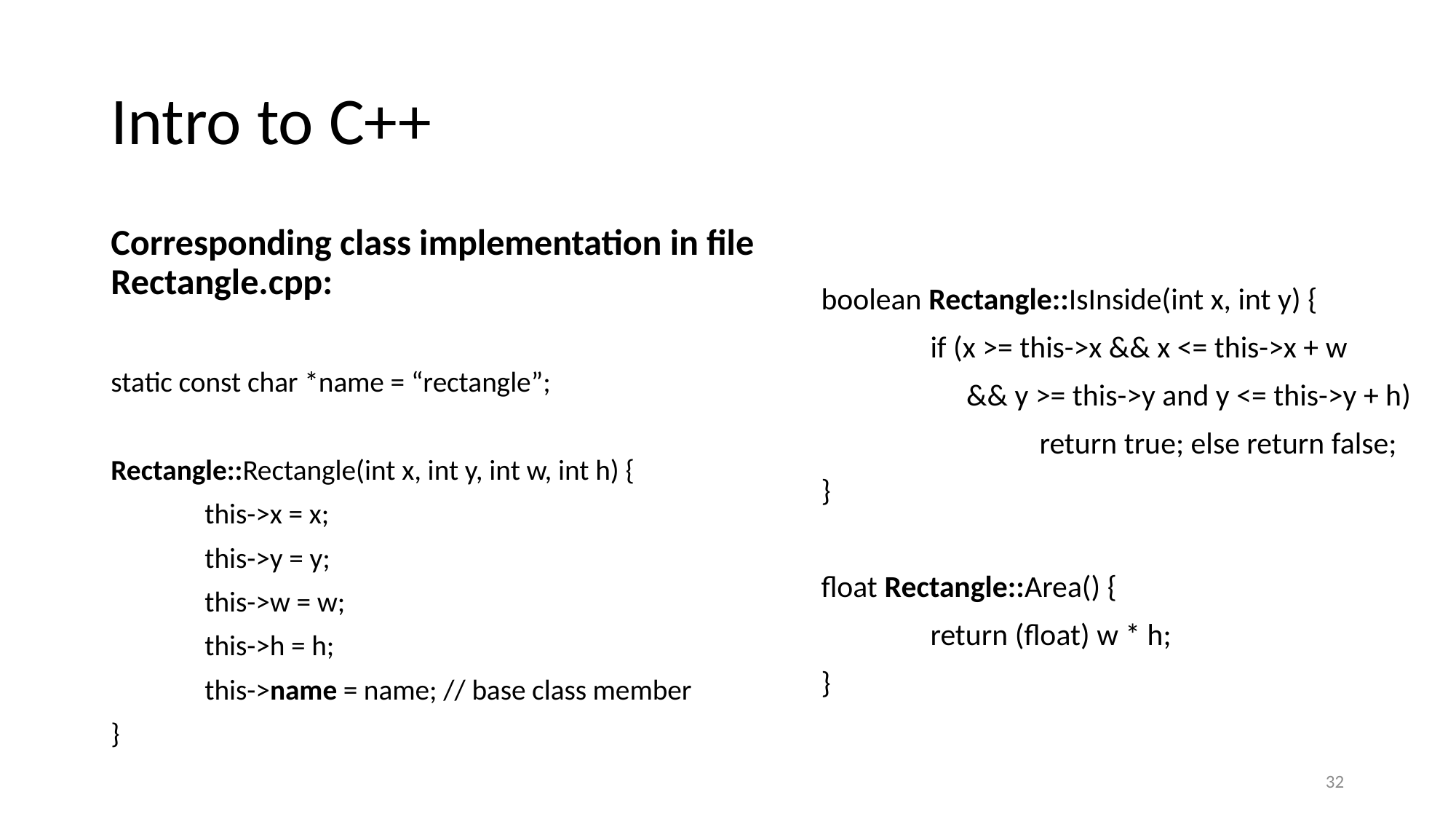

# Intro to C++
Corresponding class implementation in file Rectangle.cpp:

static const char *name = “rectangle”;

Rectangle::Rectangle(int x, int y, int w, int h) {
	this->x = x;
	this->y = y;
	this->w = w;
	this->h = h;
	this->name = name; // base class member
}
boolean Rectangle::IsInside(int x, int y) {
	if (x >= this->x && x <= this->x + w
                     && y >= this->y and y <= this->y + h)
		return true; else return false;
}

float Rectangle::Area() {
	return (float) w * h;
}
32